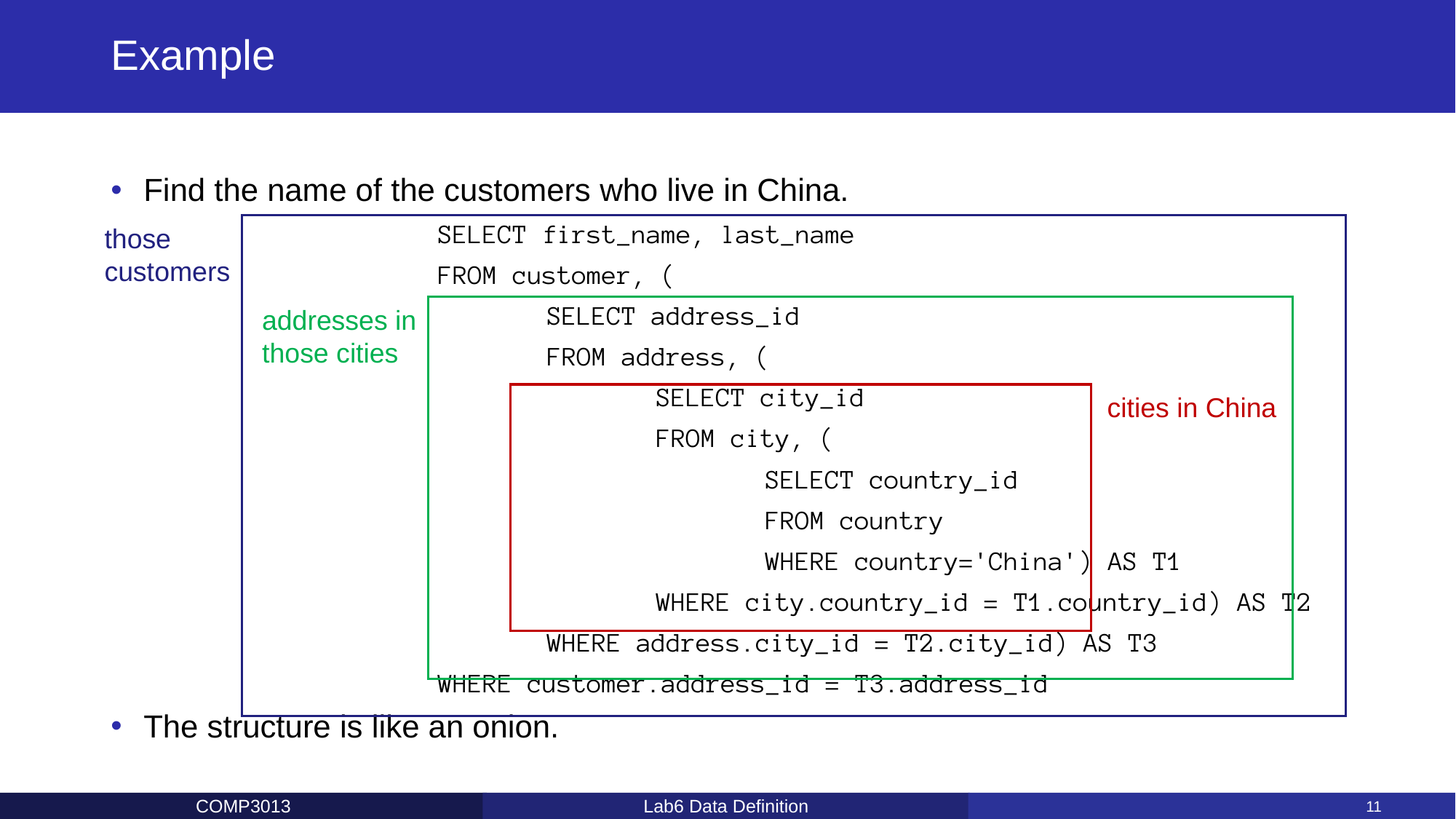

# Example
Find the name of the customers who live in China.
			SELECT first_name, last_name
			FROM customer, (
				SELECT address_id
				FROM address, (
					SELECT city_id
					FROM city, (
						SELECT country_id
						FROM country
						WHERE country='China') AS T1
					WHERE city.country_id = T1.country_id) AS T2
				WHERE address.city_id = T2.city_id) AS T3
			WHERE customer.address_id = T3.address_id
The structure is like an onion.
those
customers

addresses in
those cities

cities in China